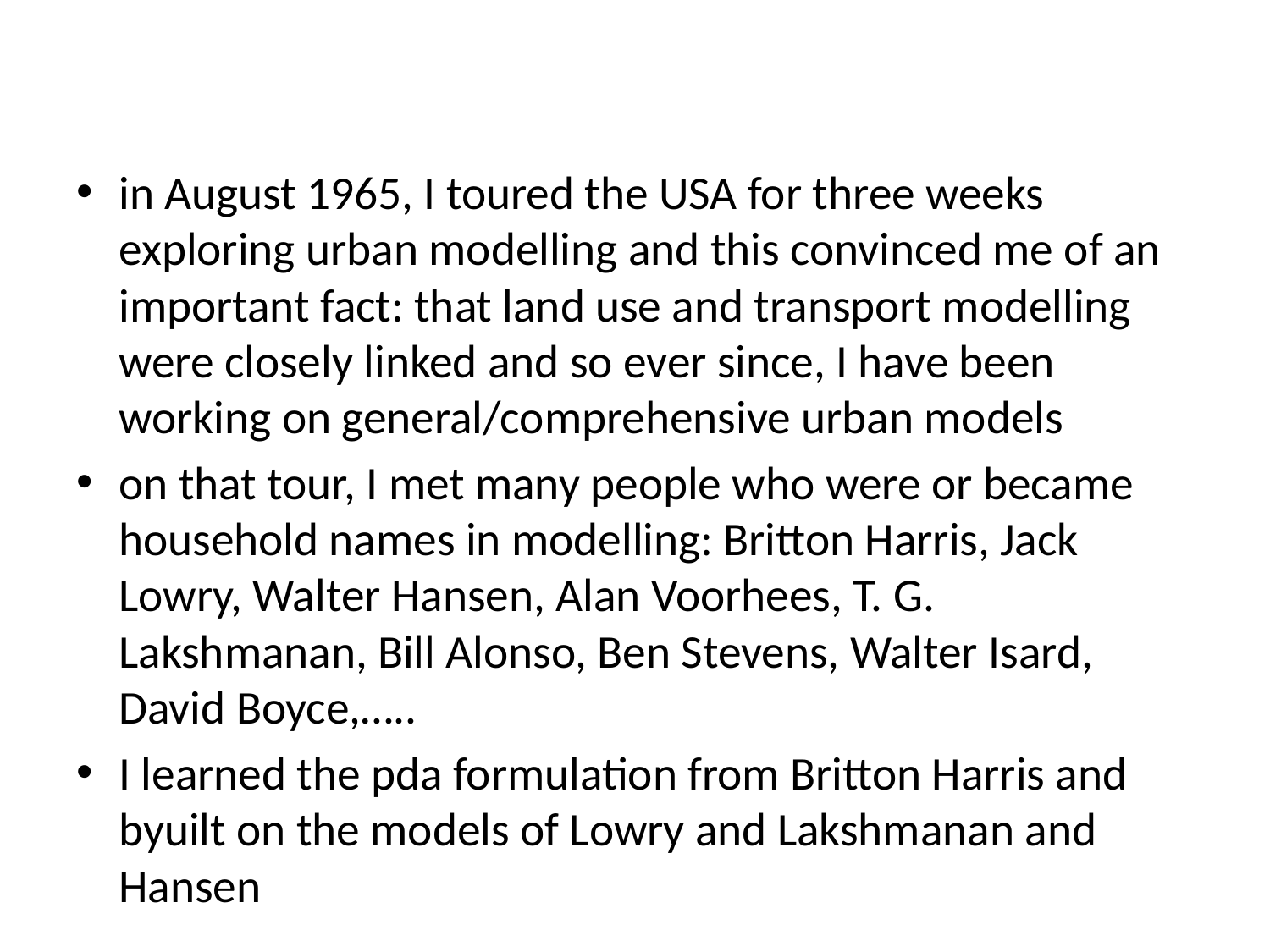

#
in August 1965, I toured the USA for three weeks exploring urban modelling and this convinced me of an important fact: that land use and transport modelling were closely linked and so ever since, I have been working on general/comprehensive urban models
on that tour, I met many people who were or became household names in modelling: Britton Harris, Jack Lowry, Walter Hansen, Alan Voorhees, T. G. Lakshmanan, Bill Alonso, Ben Stevens, Walter Isard, David Boyce,…..
I learned the pda formulation from Britton Harris and  byuilt on the models of Lowry and Lakshmanan and Hansen